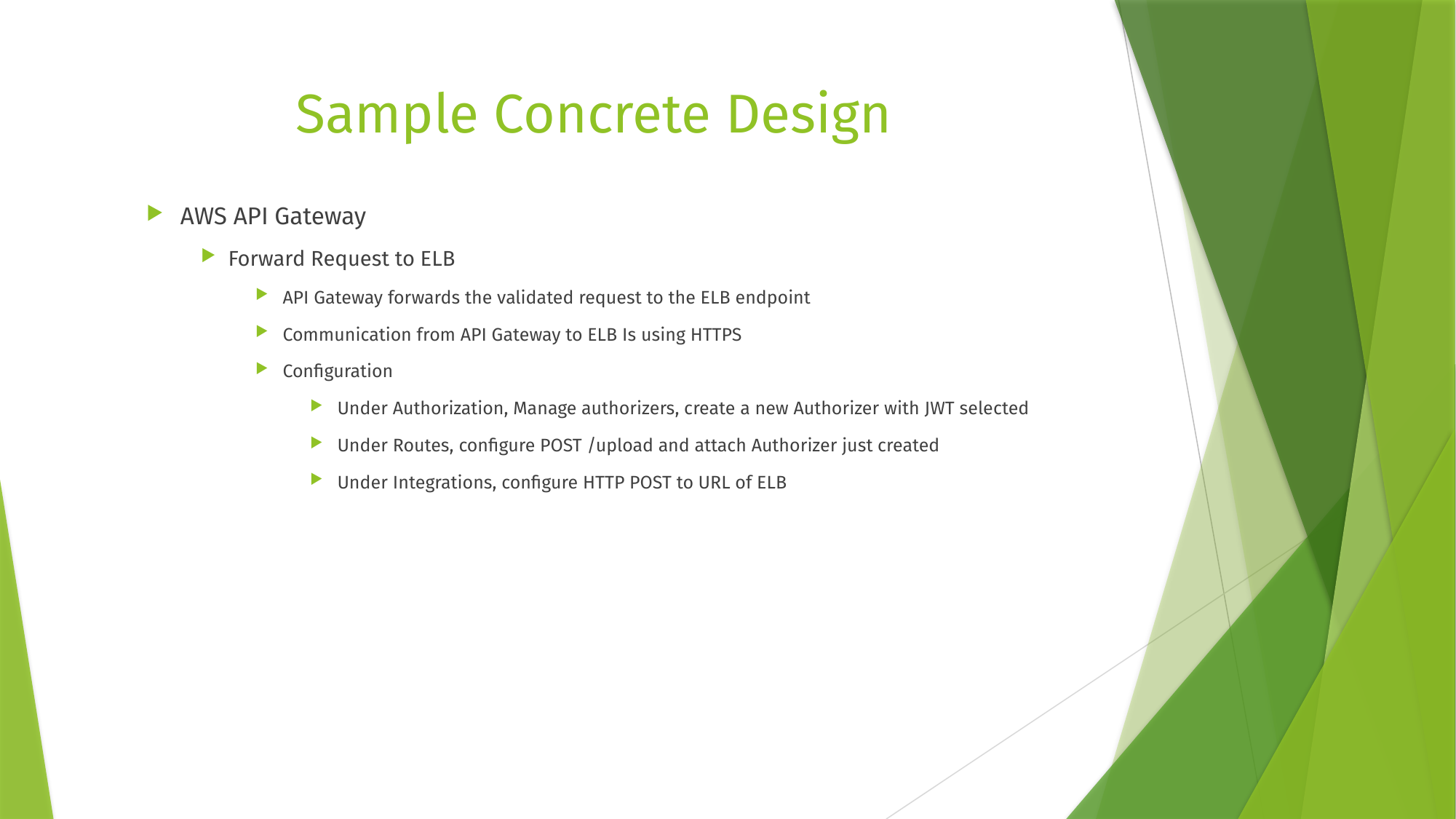

# Sample Concrete Design
AWS API Gateway
Forward Request to ELB
API Gateway forwards the validated request to the ELB endpoint
Communication from API Gateway to ELB Is using HTTPS
Configuration
Under Authorization, Manage authorizers, create a new Authorizer with JWT selected
Under Routes, configure POST /upload and attach Authorizer just created
Under Integrations, configure HTTP POST to URL of ELB